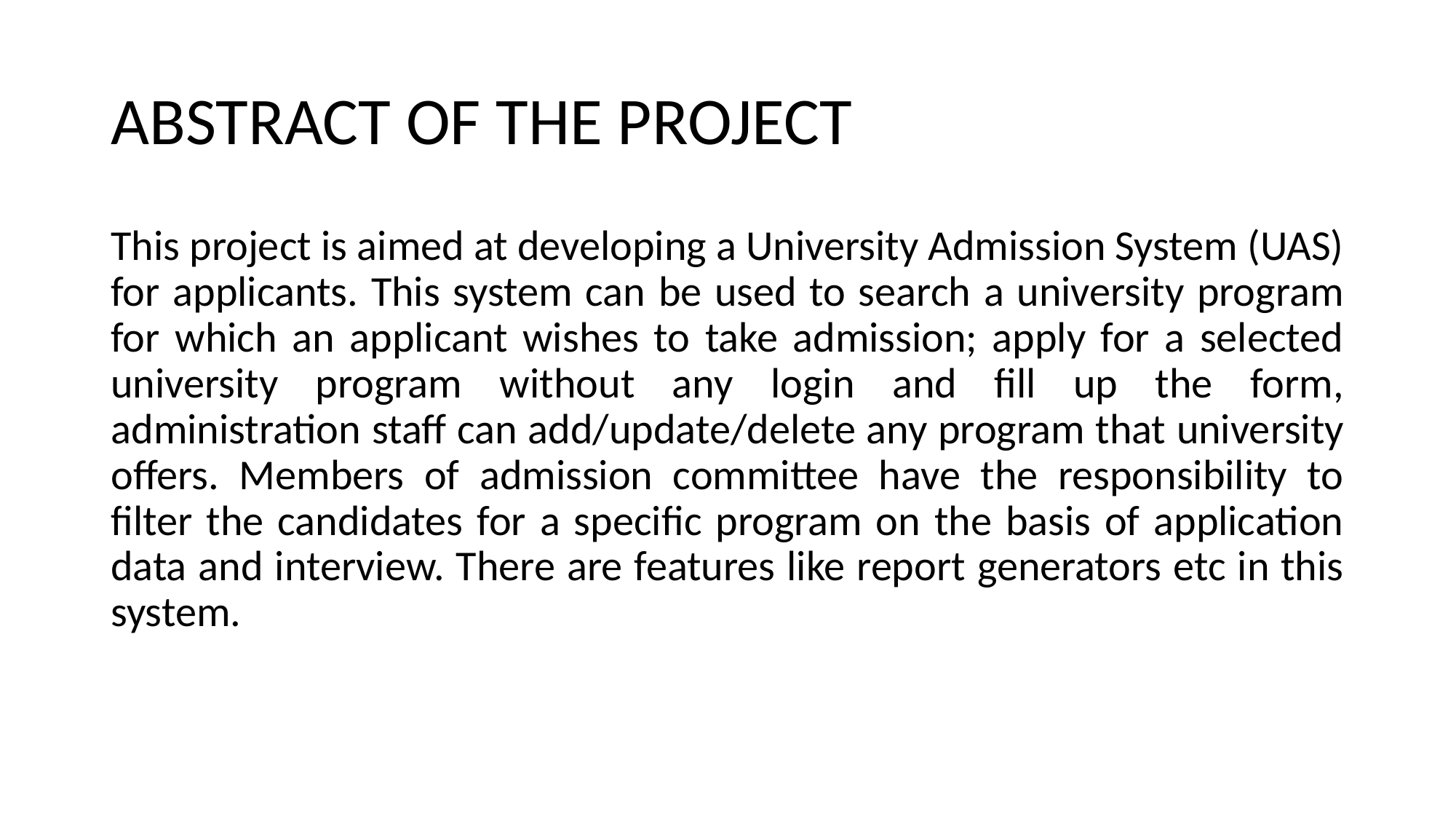

# ABSTRACT OF THE PROJECT
This project is aimed at developing a University Admission System (UAS) for applicants. This system can be used to search a university program for which an applicant wishes to take admission; apply for a selected university program without any login and fill up the form, administration staff can add/update/delete any program that university offers. Members of admission committee have the responsibility to filter the candidates for a specific program on the basis of application data and interview. There are features like report generators etc in this system.